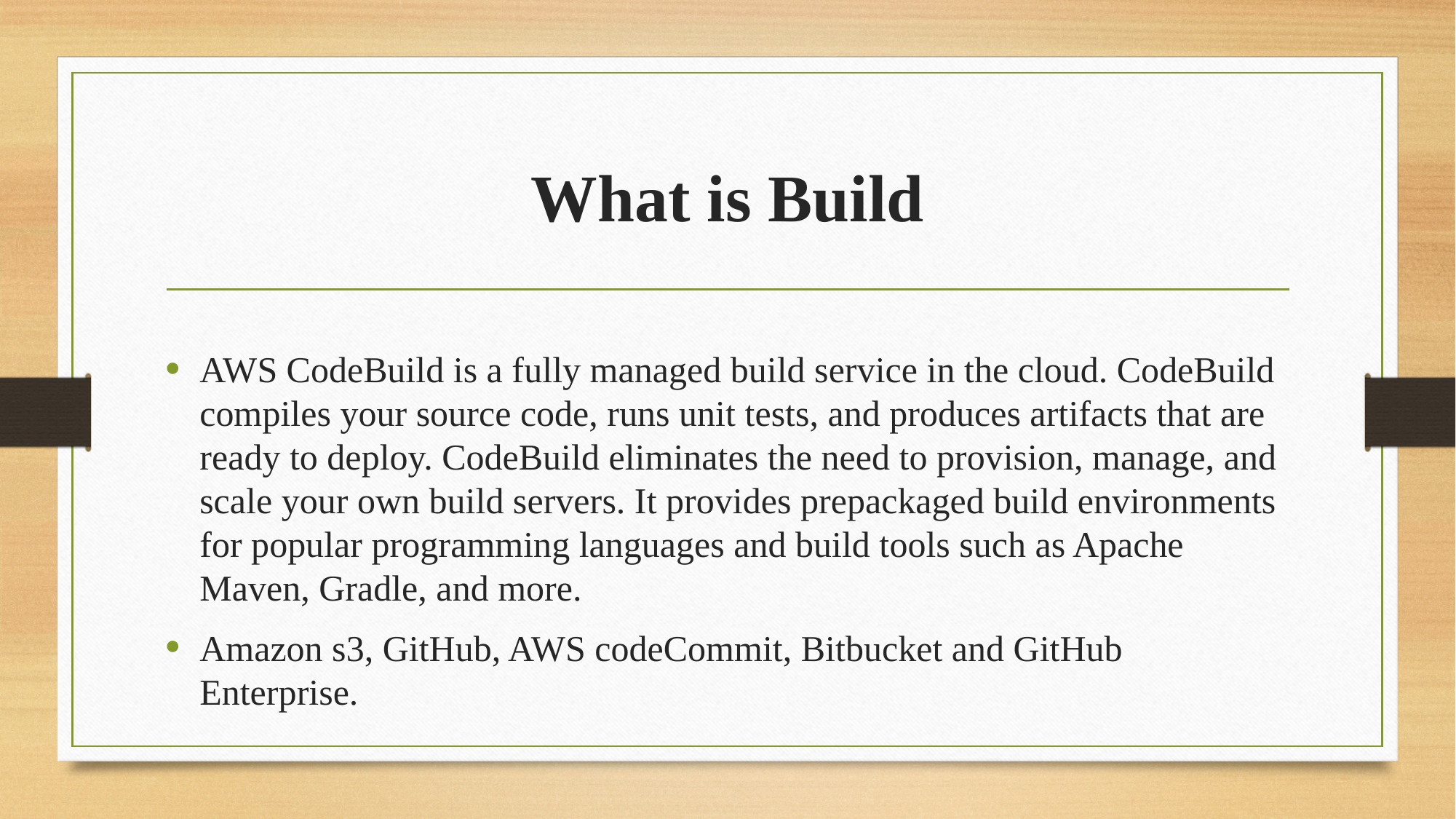

# What is Build
AWS CodeBuild is a fully managed build service in the cloud. CodeBuild compiles your source code, runs unit tests, and produces artifacts that are ready to deploy. CodeBuild eliminates the need to provision, manage, and scale your own build servers. It provides prepackaged build environments for popular programming languages and build tools such as Apache Maven, Gradle, and more.
Amazon s3, GitHub, AWS codeCommit, Bitbucket and GitHub Enterprise.